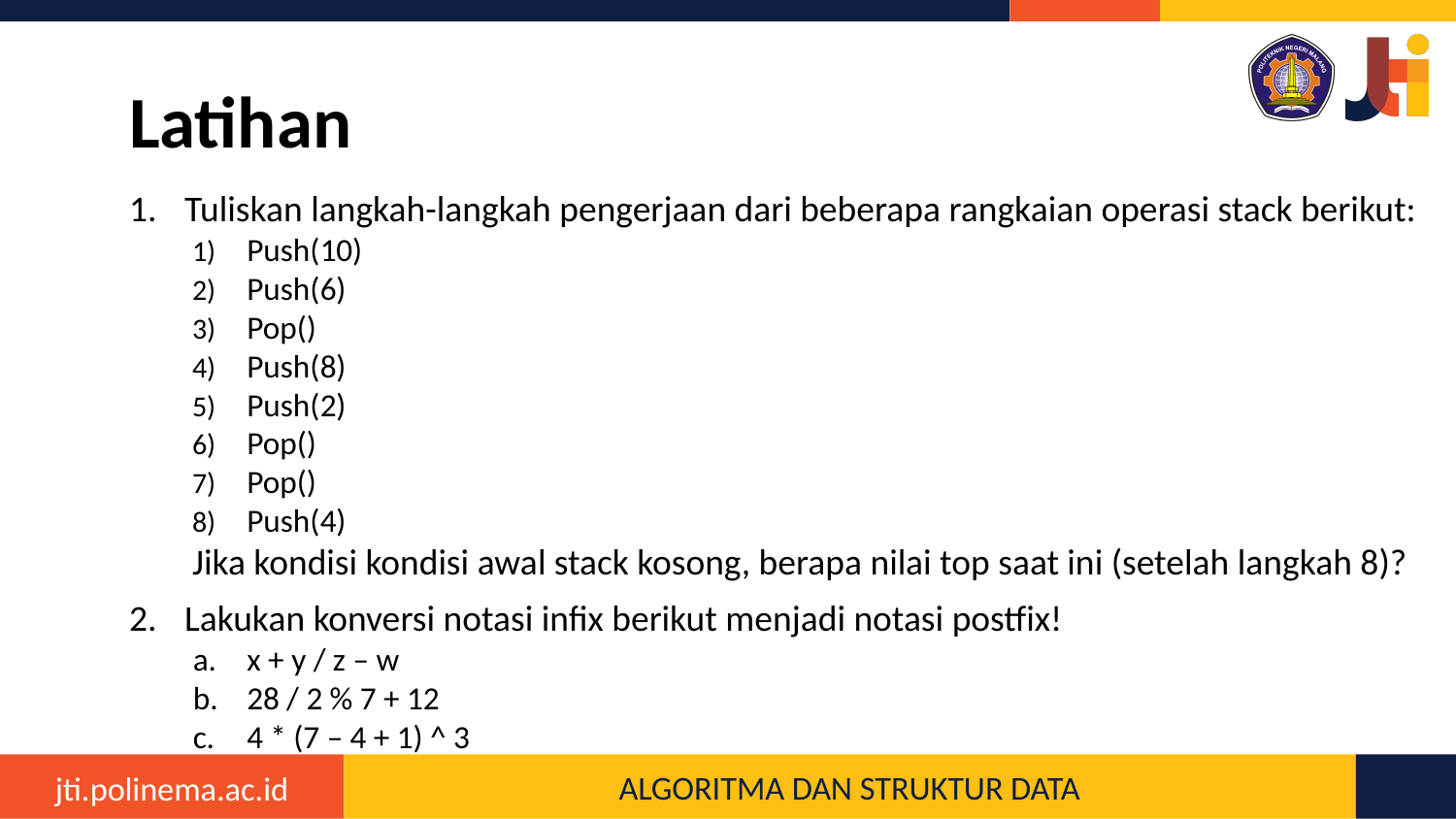

# Latihan
Tuliskan langkah-langkah pengerjaan dari beberapa rangkaian operasi stack berikut:
Push(10)
Push(6)
Pop()
Push(8)
Push(2)
Pop()
Pop()
Push(4)
Jika kondisi kondisi awal stack kosong, berapa nilai top saat ini (setelah langkah 8)?
Lakukan konversi notasi infix berikut menjadi notasi postfix!
x + y / z – w
28 / 2 % 7 + 12
4 * (7 – 4 + 1) ^ 3